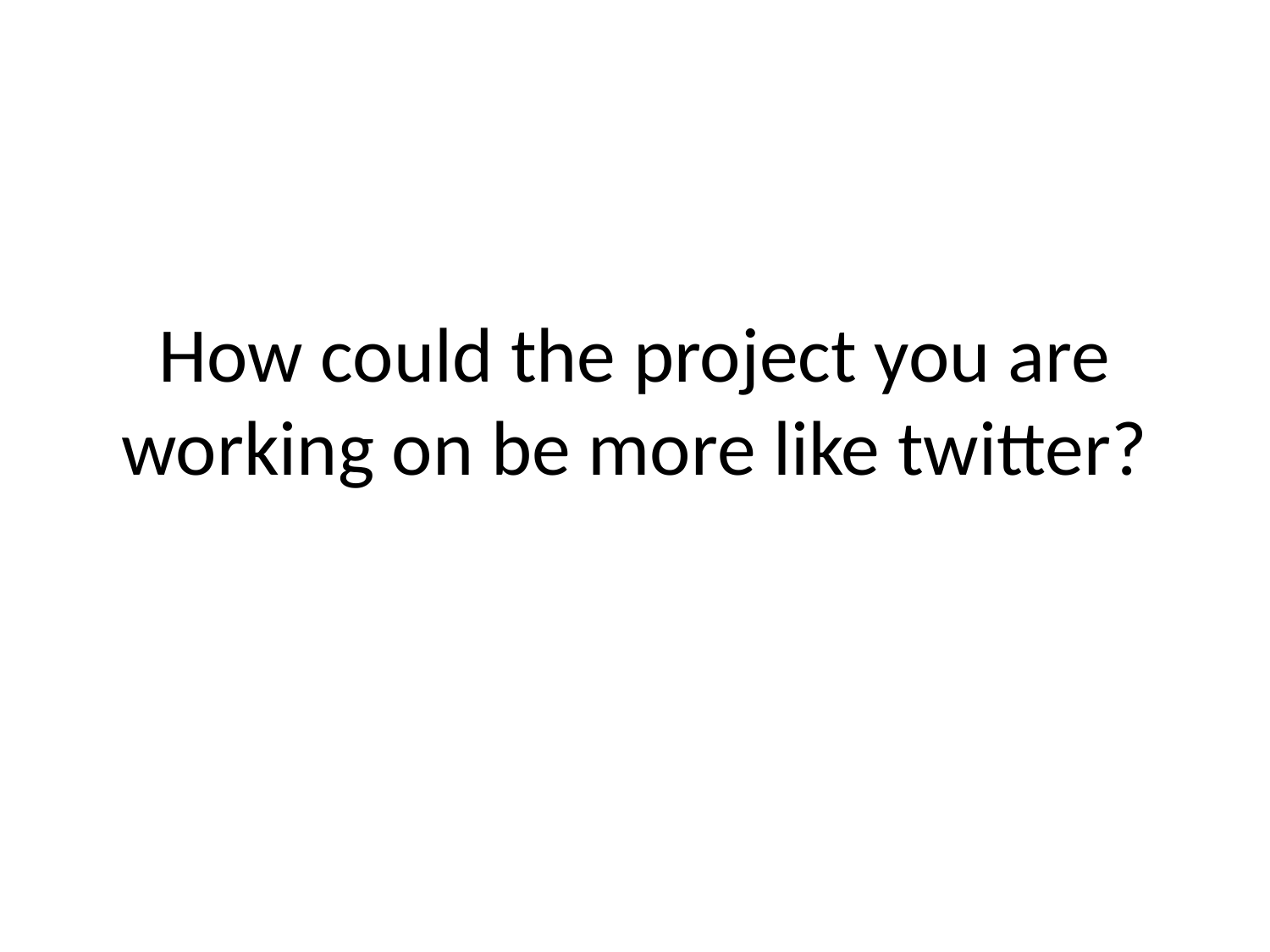

# How could the project you are working on be more like twitter?